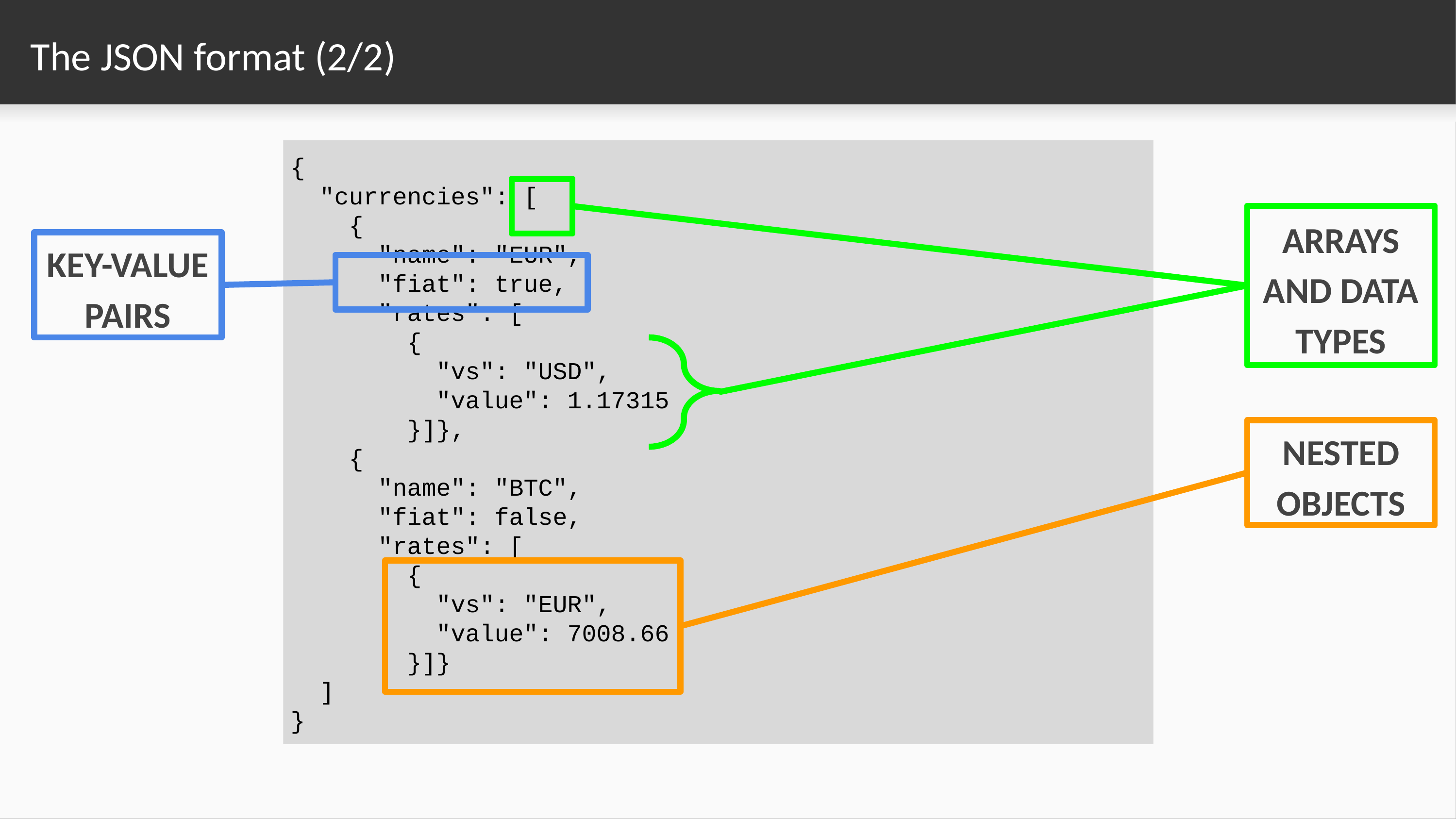

# The JSON format (2/2)
{
  "currencies": [
    {
      "name": "EUR",
      "fiat": true,
      "rates": [
        {
          "vs": "USD",
          "value": 1.17315
        }]},
    {
      "name": "BTC",
      "fiat": false,
      "rates": [
        {
          "vs": "EUR",
          "value": 7008.66
        }]}
  ]
}

ARRAYS AND DATA TYPES
KEY-VALUE PAIRS

NESTED OBJECTS